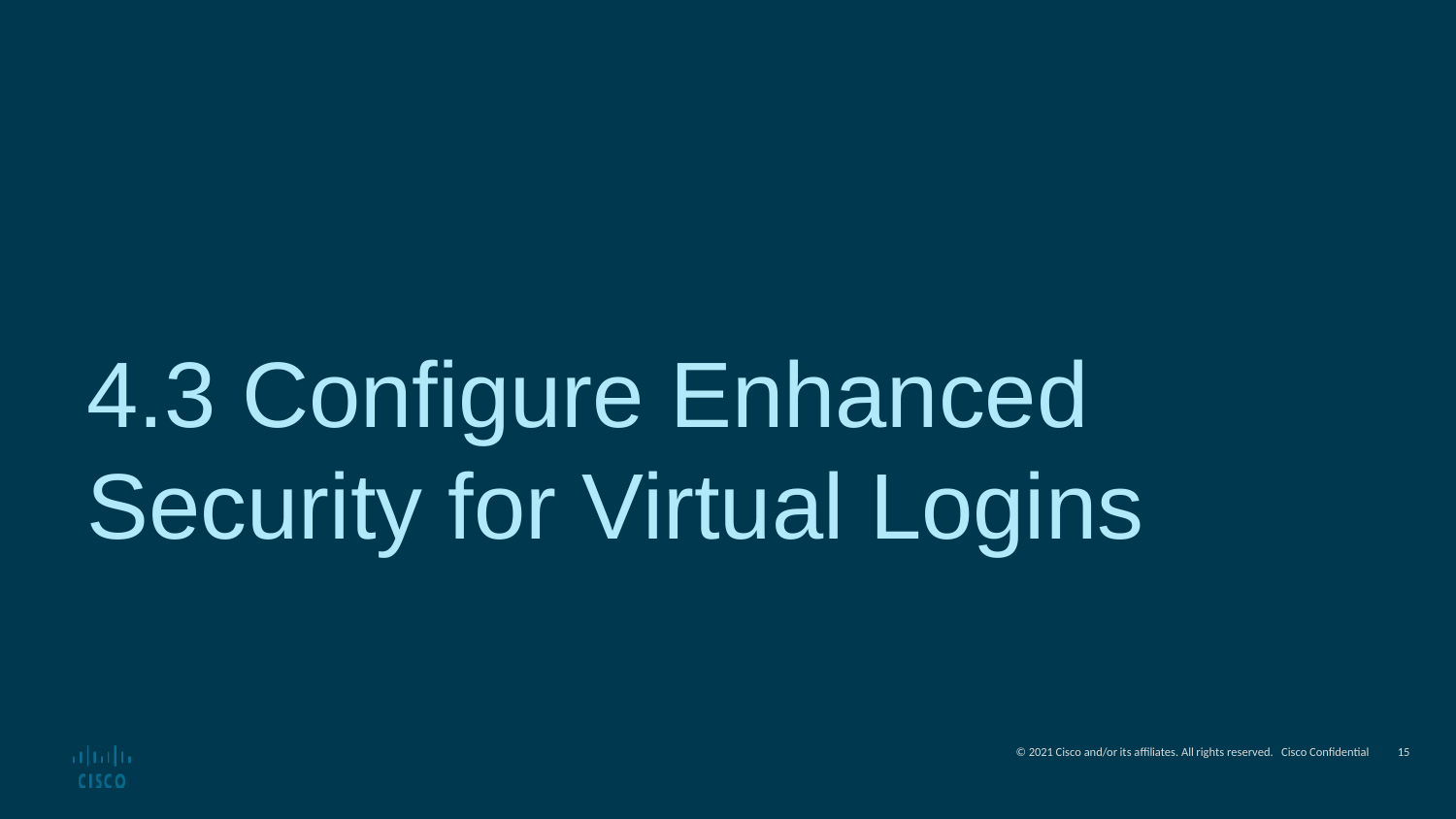

4.3 Configure Enhanced Security for Virtual Logins
15